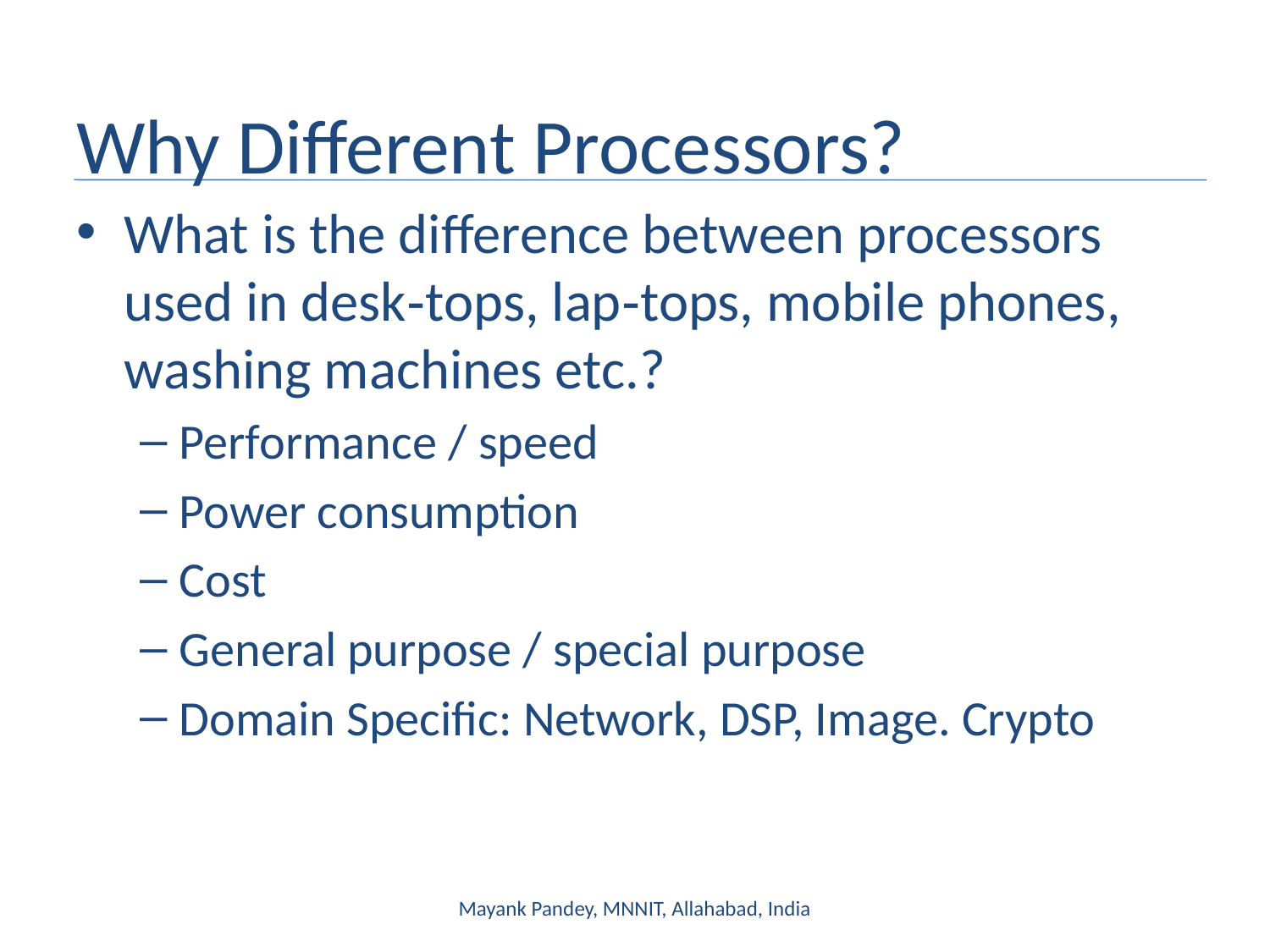

# Why Different Processors?
What is the difference between processors used in desk‐tops, lap‐tops, mobile phones, washing machines etc.?
Performance / speed
Power consumption
Cost
General purpose / special purpose
Domain Specific: Network, DSP, Image. Crypto
Mayank Pandey, MNNIT, Allahabad, India